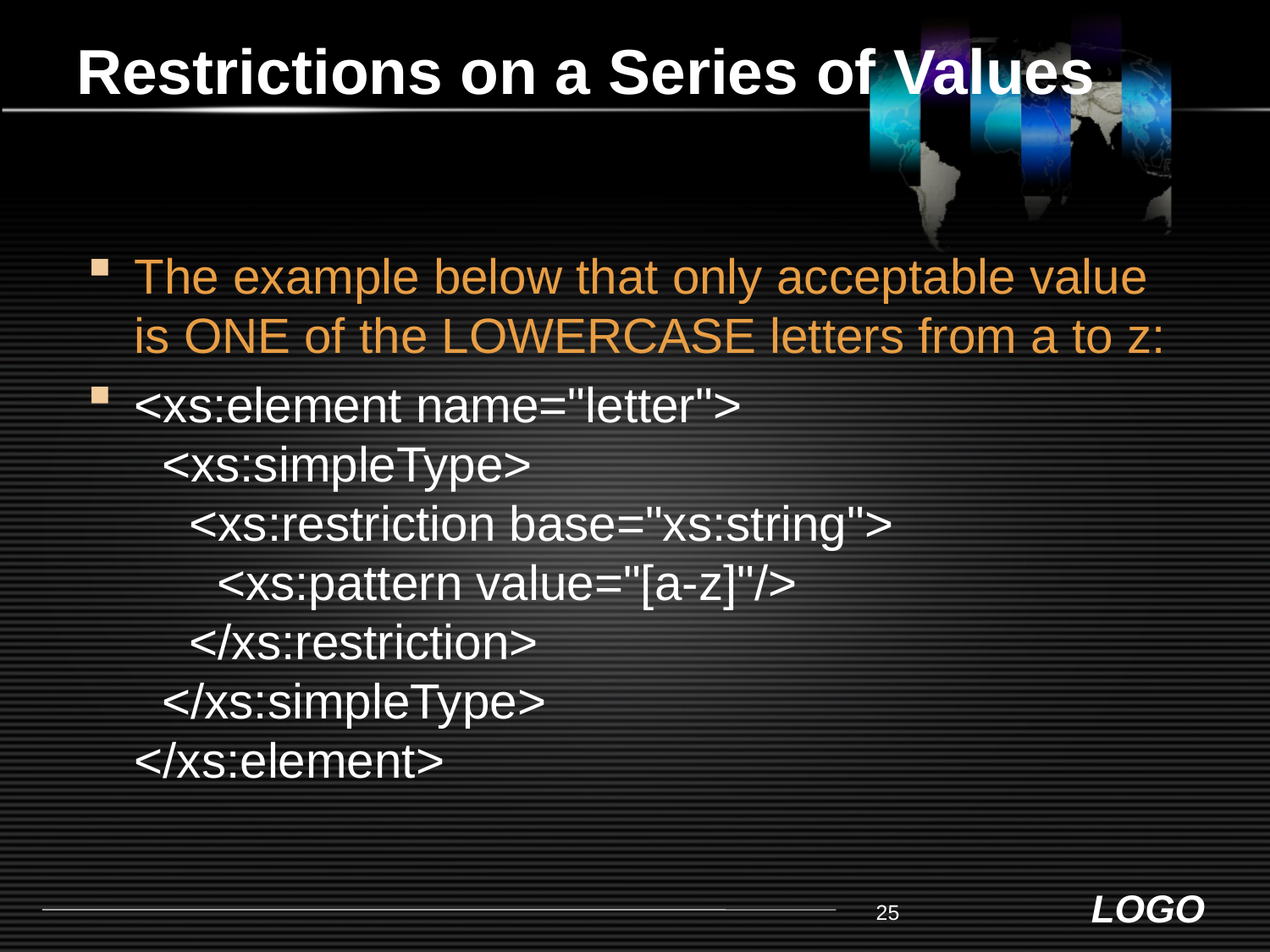

# Restrictions on a Series of Values

The example below that only acceptable value is ONE of the LOWERCASE letters from a to z:
<xs:element name="letter">
  <xs:simpleType>
    <xs:restriction base="xs:string">
      <xs:pattern value="[a-z]"/>
    </xs:restriction>
  </xs:simpleType>
</xs:element>

25